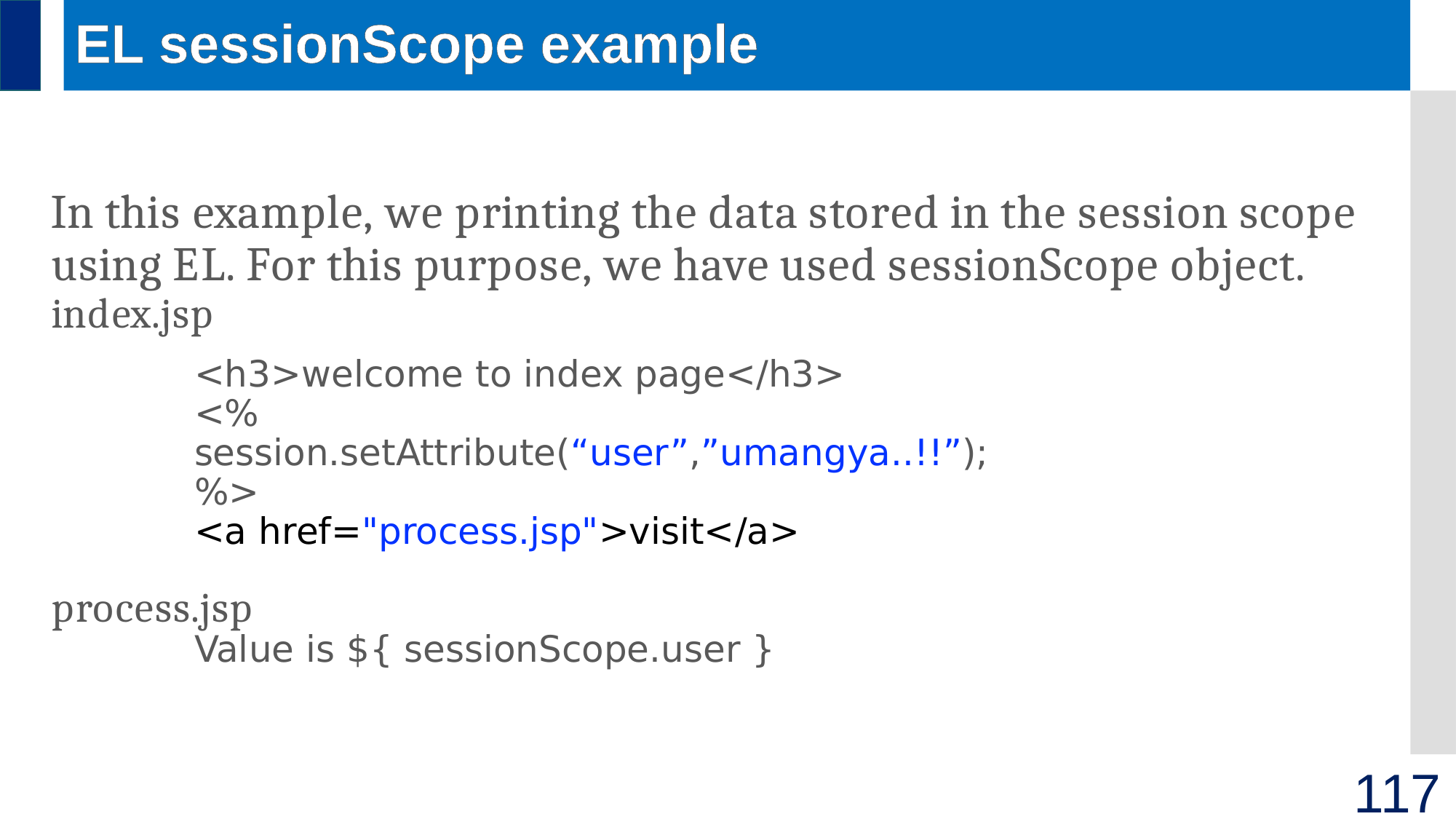

# EL sessionScope example
In this example, we printing the data stored in the session scope using EL. For this purpose, we have used sessionScope object.
index.jsp

		<h3>welcome to index page</h3>
		<%
		session.setAttribute(“user”,”umangya..!!”);
		%>
		<a href="process.jsp">visit</a>

process.jsp
		Value is ${ sessionScope.user }
117